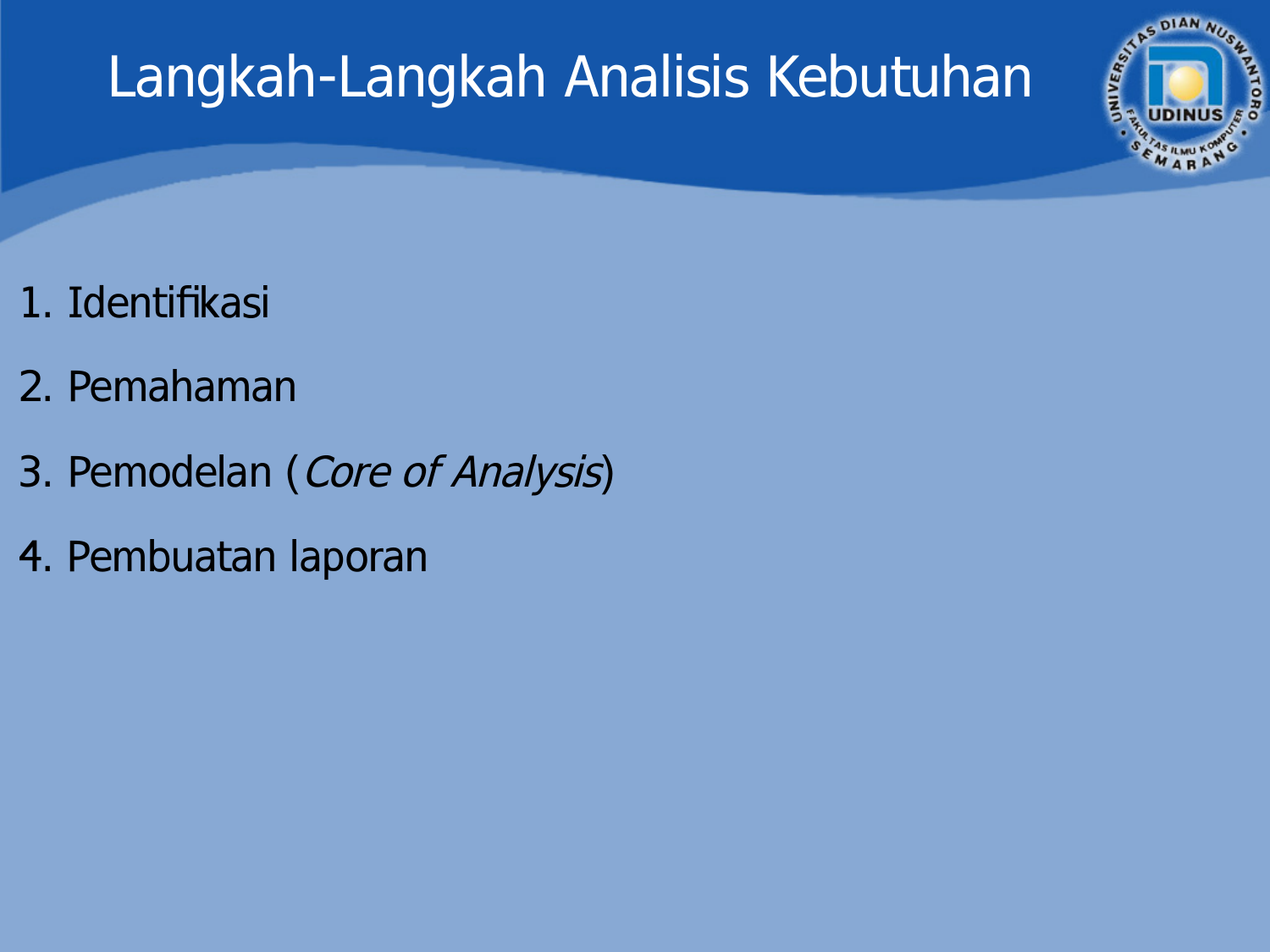

# Langkah-Langkah Analisis Kebutuhan
1. Identifikasi
2. Pemahaman
3. Pemodelan (Core of Analysis)
4. Pembuatan laporan